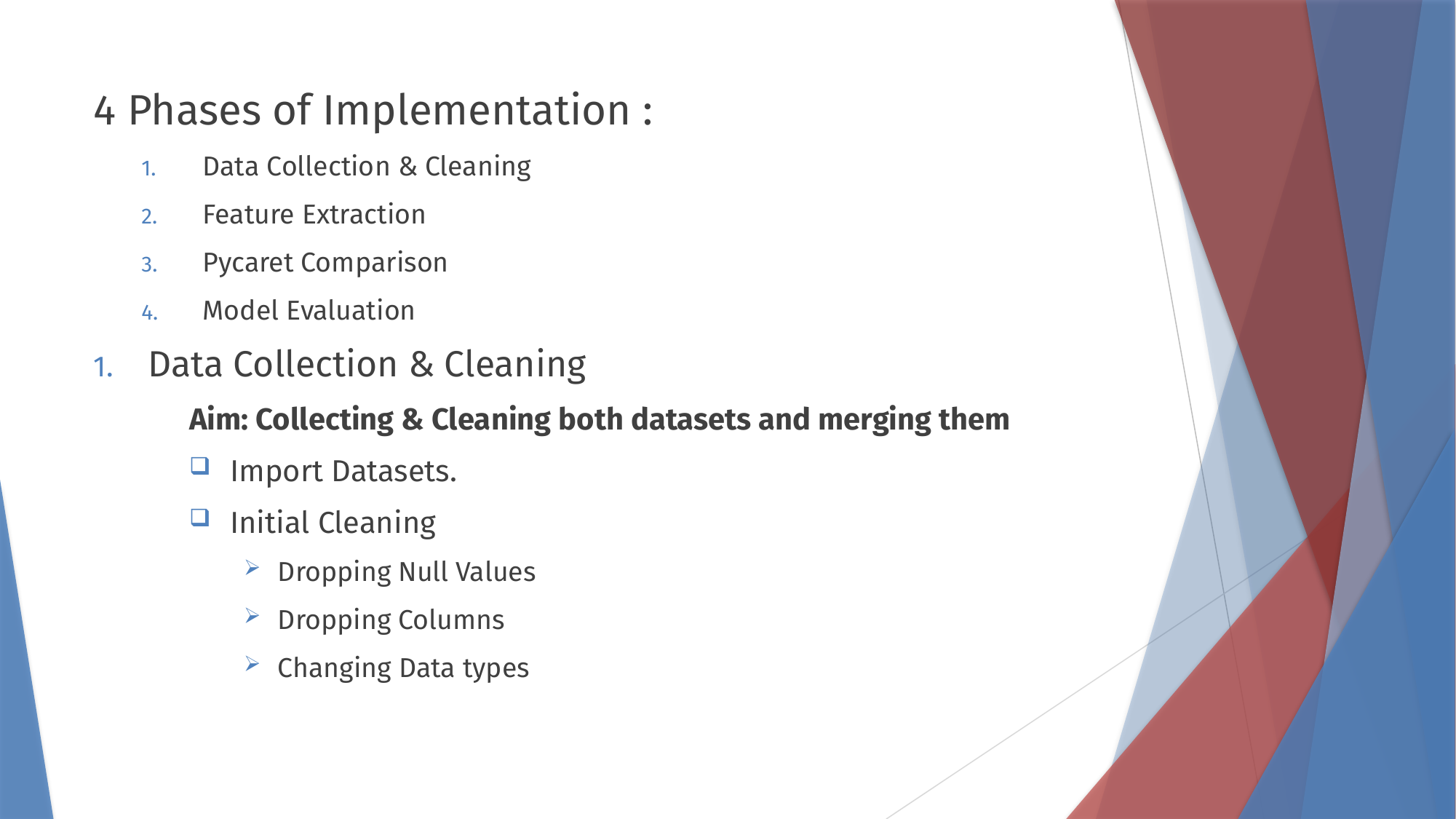

4 Phases of Implementation :
Data Collection & Cleaning
Feature Extraction
Pycaret Comparison
Model Evaluation
Data Collection & Cleaning
Aim: Collecting & Cleaning both datasets and merging them
Import Datasets.
Initial Cleaning
Dropping Null Values
Dropping Columns
Changing Data types